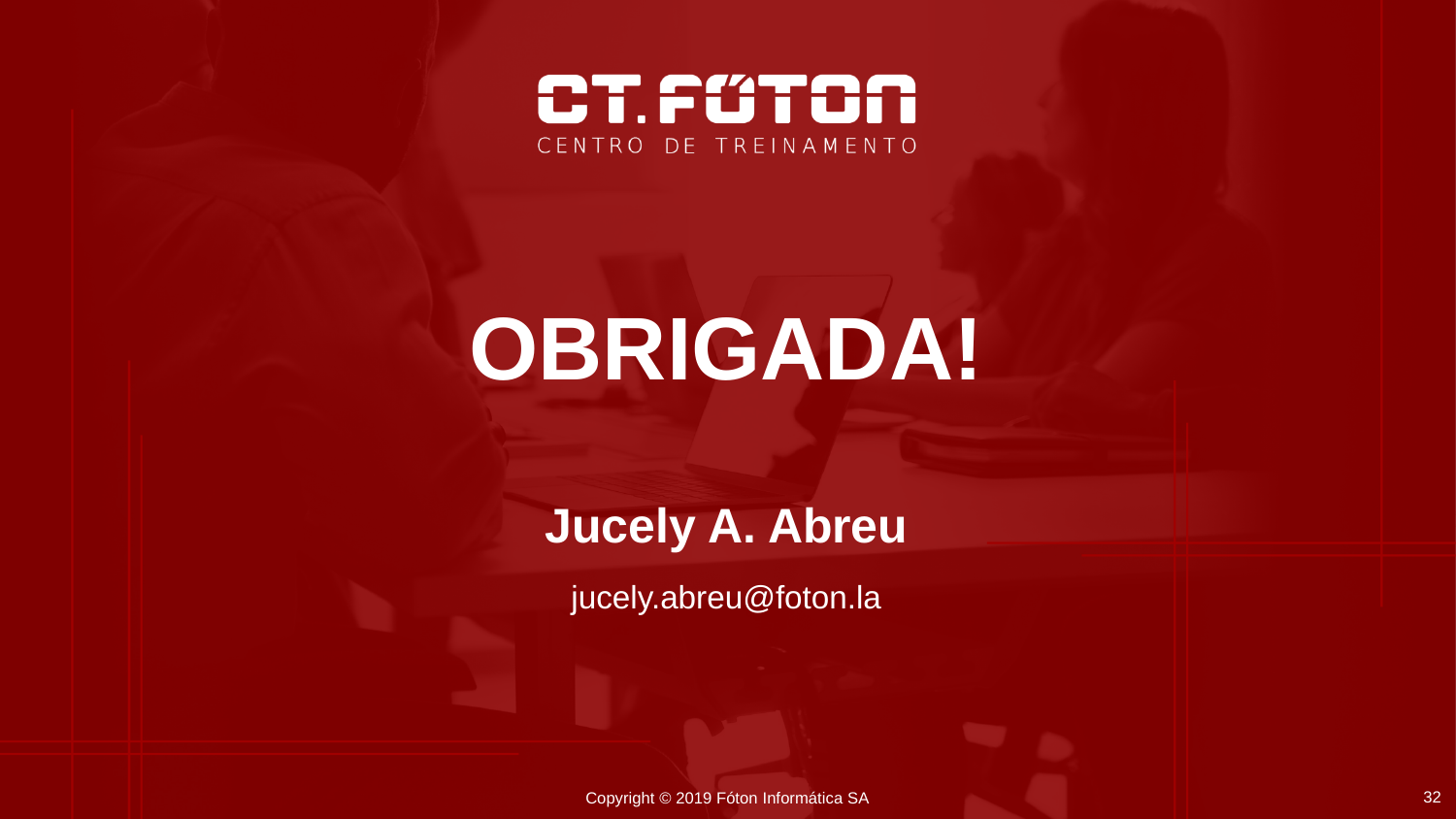

OBRIGADA!
Jucely A. Abreu

jucely.abreu@foton.la
32
Copyright © 2019 Fóton Informática SA